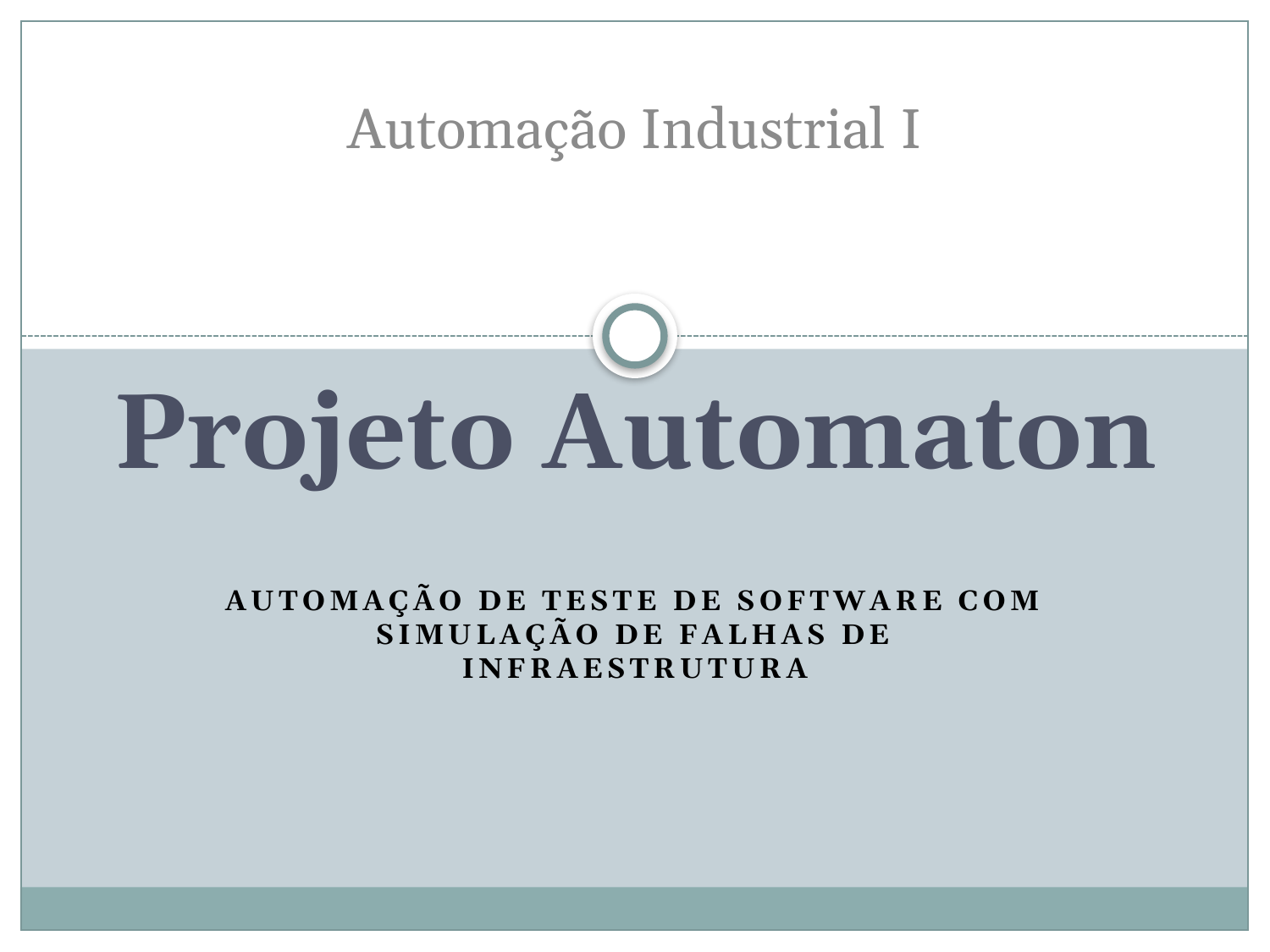

Automação Industrial I
# Projeto Automaton
Automação de teste de software com simulação de falhas de infraestrutura